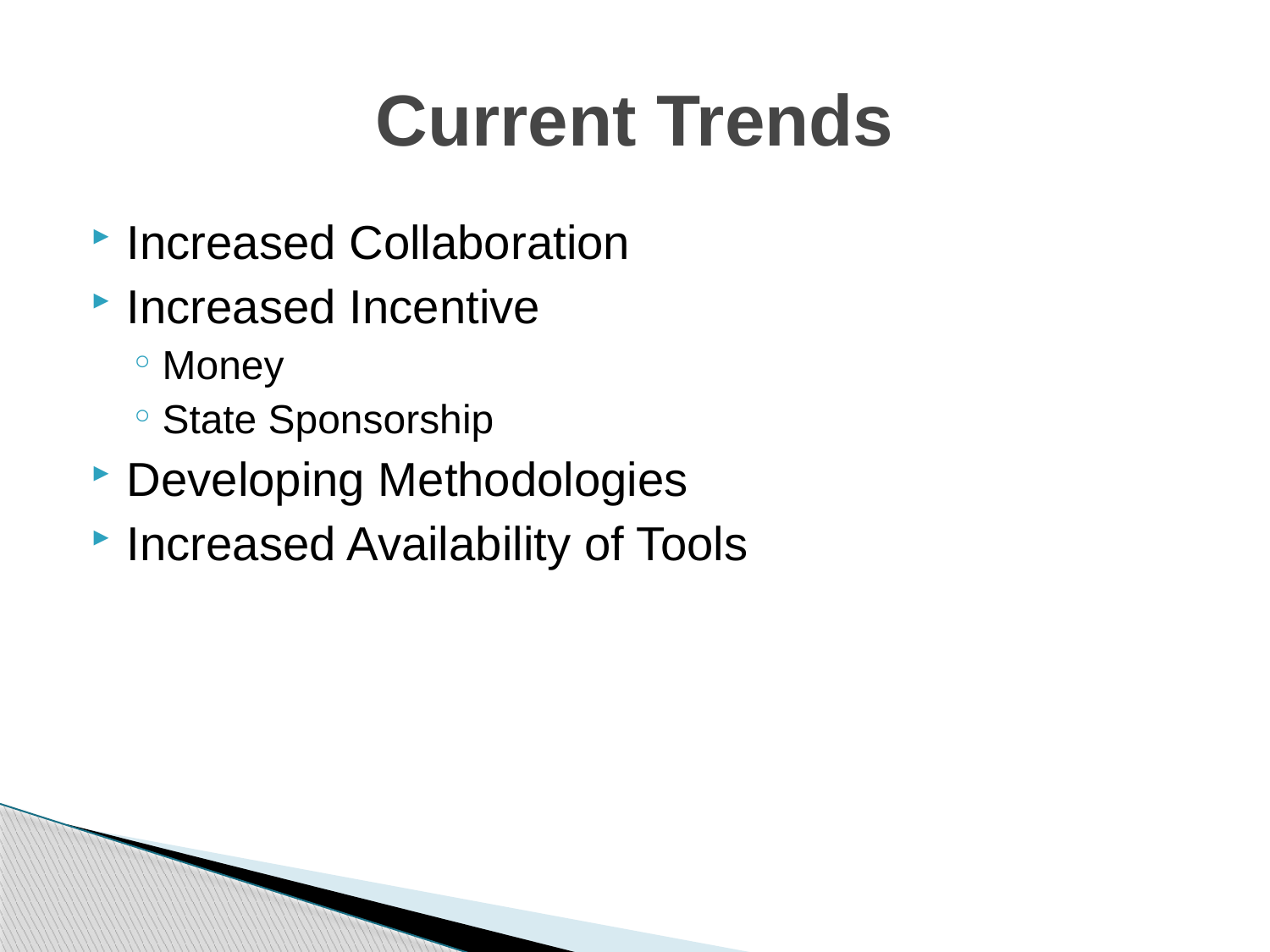

# Current Trends
Increased Collaboration
Increased Incentive
Money
State Sponsorship
Developing Methodologies
Increased Availability of Tools